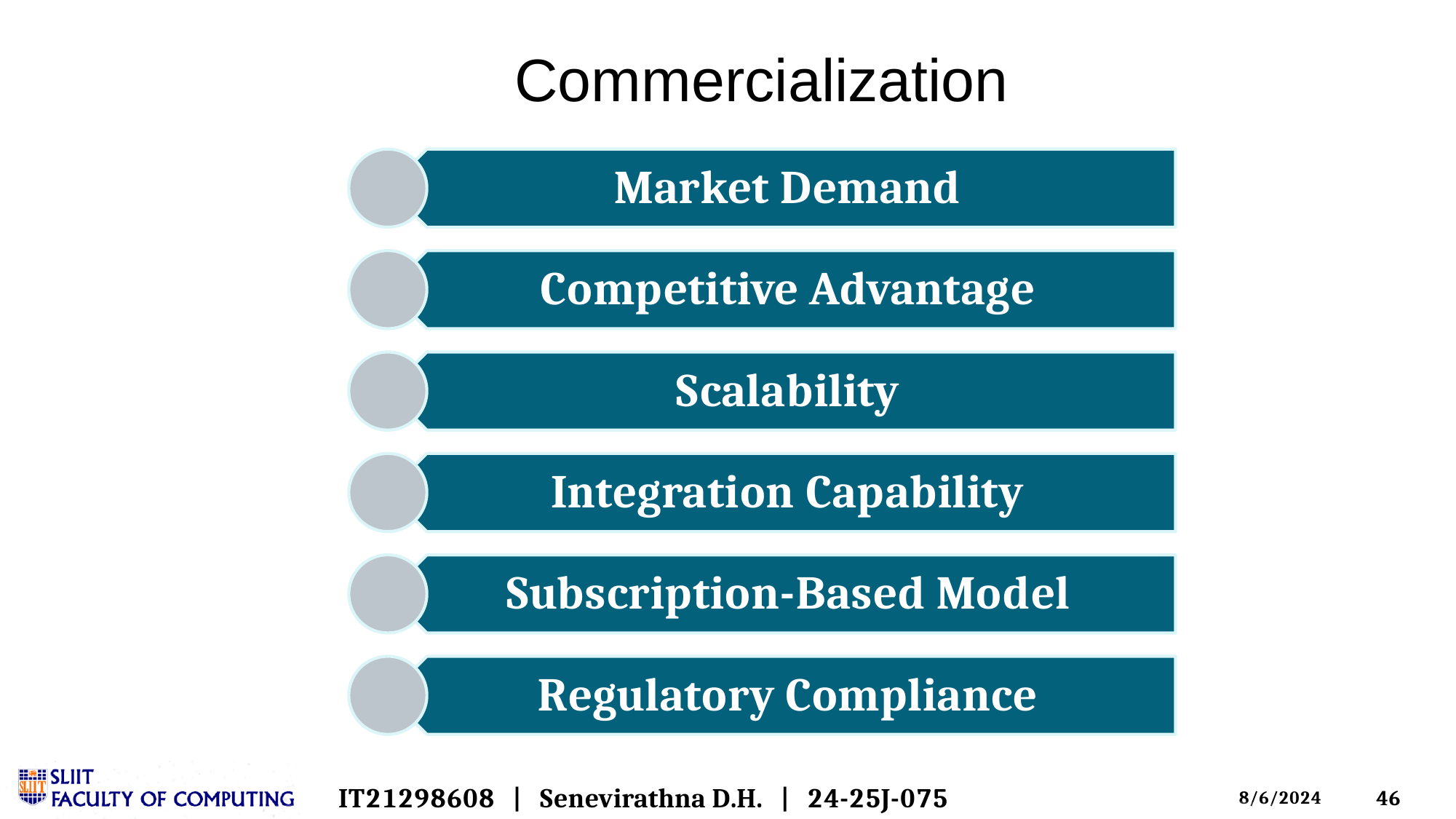

# Commercialization
Market Demand
Competitive Advantage
Scalability
Integration Capability
Subscription-Based Model
Regulatory Compliance
IT21298608   |   Senevirathna D.H.   |   24-25J-075